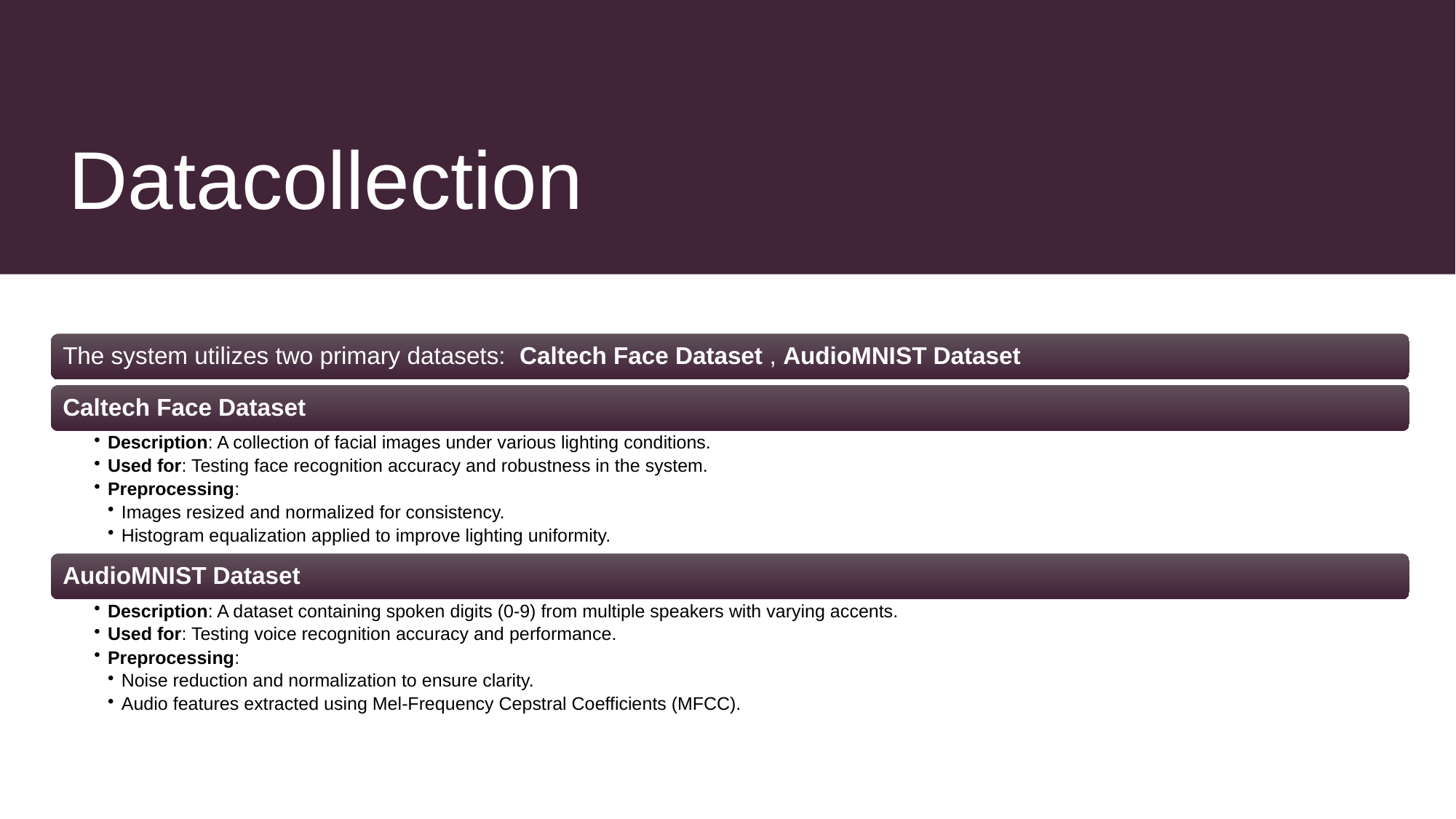

# Datacollection
The system utilizes two primary datasets:  Caltech Face Dataset , AudioMNIST Dataset
Caltech Face Dataset
Description: A collection of facial images under various lighting conditions.
Used for: Testing face recognition accuracy and robustness in the system.
Preprocessing:
Images resized and normalized for consistency.
Histogram equalization applied to improve lighting uniformity.
AudioMNIST Dataset
Description: A dataset containing spoken digits (0-9) from multiple speakers with varying accents.
Used for: Testing voice recognition accuracy and performance.
Preprocessing:
Noise reduction and normalization to ensure clarity.
Audio features extracted using Mel-Frequency Cepstral Coefficients (MFCC).